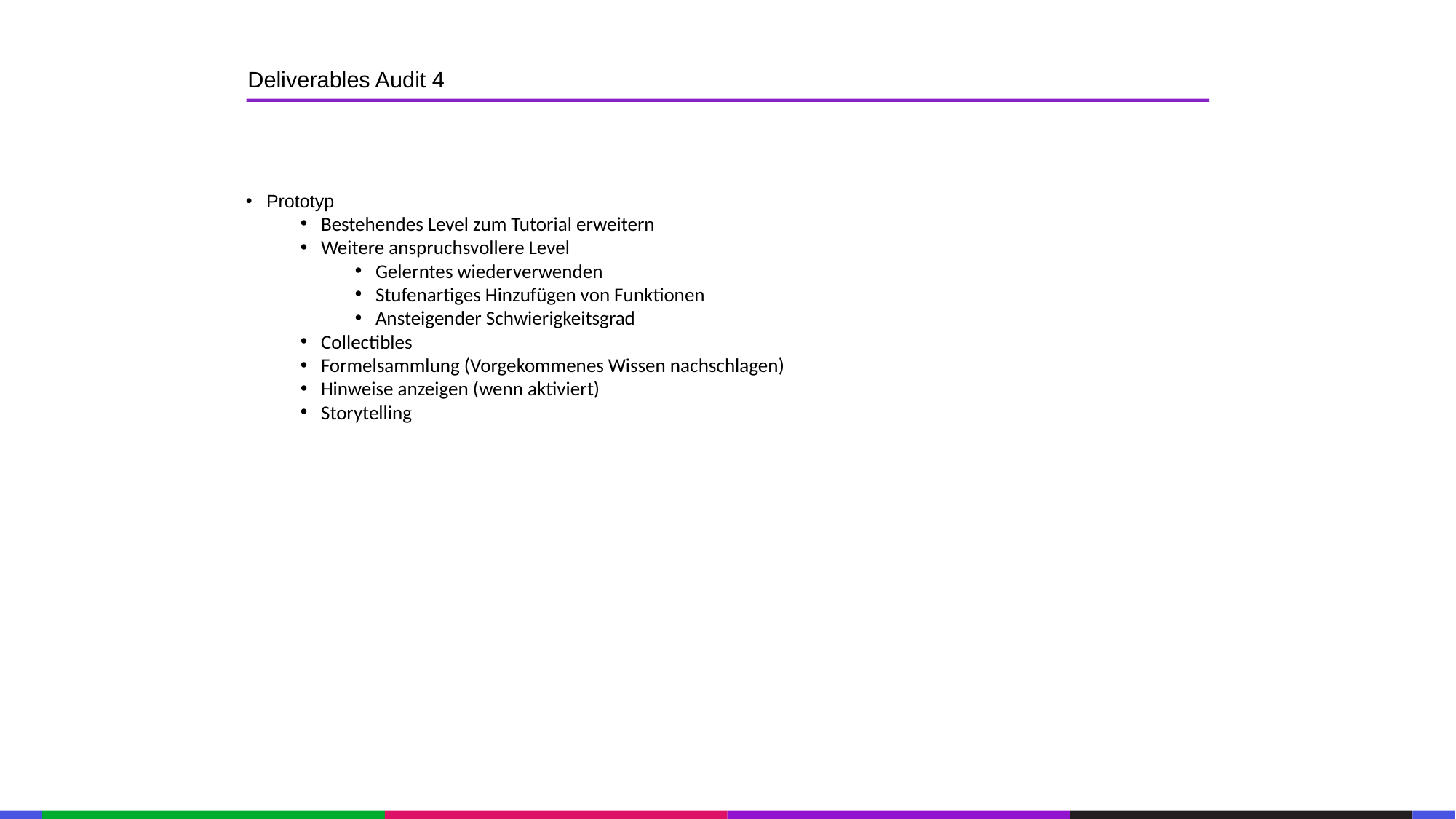

67
Deliverables Audit 4
53

21
53
Prototyp
Bestehendes Level zum Tutorial erweitern
Weitere anspruchsvollere Level
Gelerntes wiederverwenden
Stufenartiges Hinzufügen von Funktionen
Ansteigender Schwierigkeitsgrad
Collectibles
Formelsammlung (Vorgekommenes Wissen nachschlagen)
Hinweise anzeigen (wenn aktiviert)
Storytelling
21
53
21
53
21
53
21
53
21
53
21
53
21
53

133
21
133
21
133
21
133
21
133
21
133